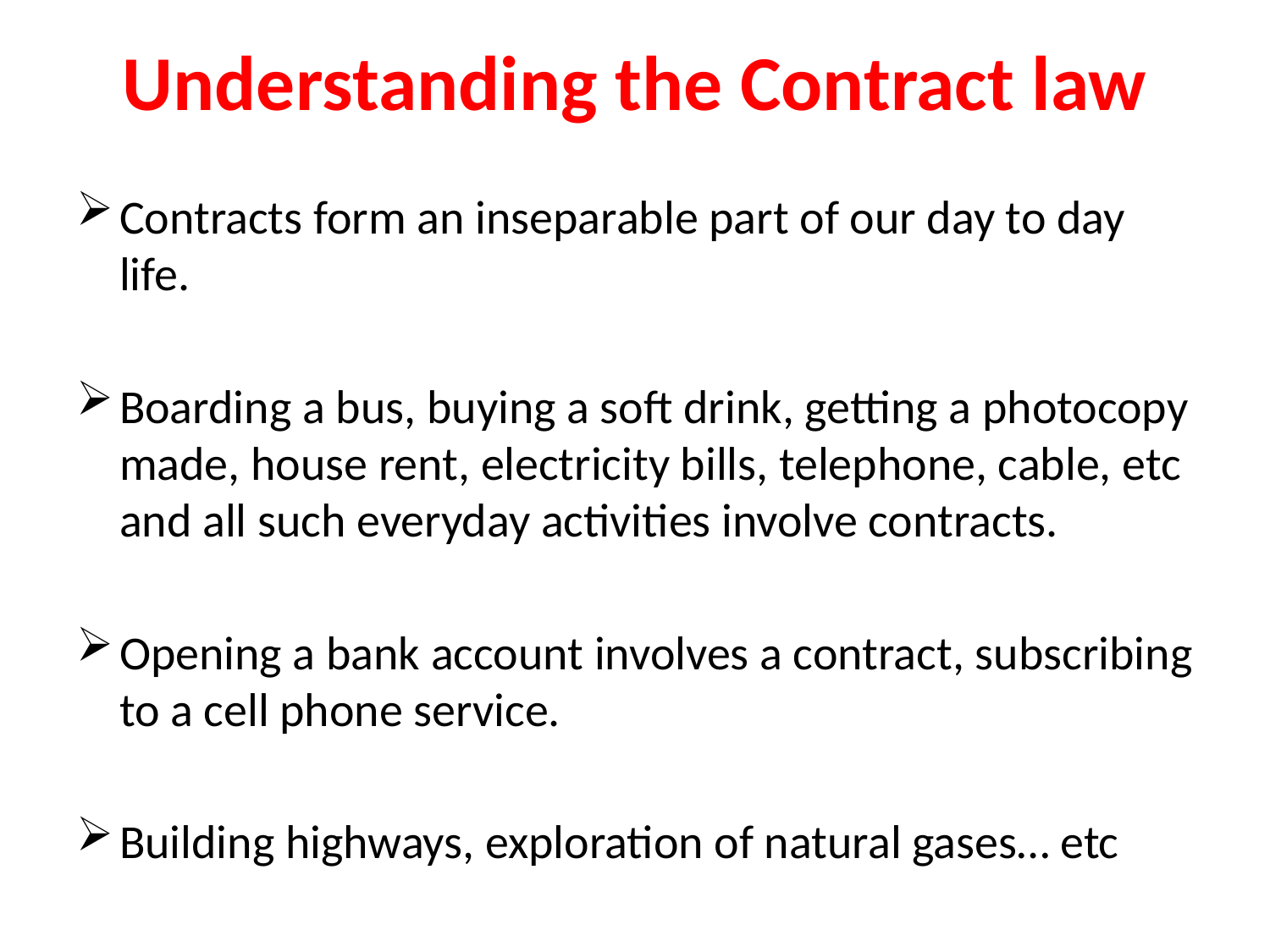

# Understanding the Contract law
Contracts form an inseparable part of our day to day life.

Boarding a bus, buying a soft drink, getting a photocopy made, house rent, electricity bills, telephone, cable, etc and all such everyday activities involve contracts.

Opening a bank account involves a contract, subscribing to a cell phone service.

Building highways, exploration of natural gases… etc